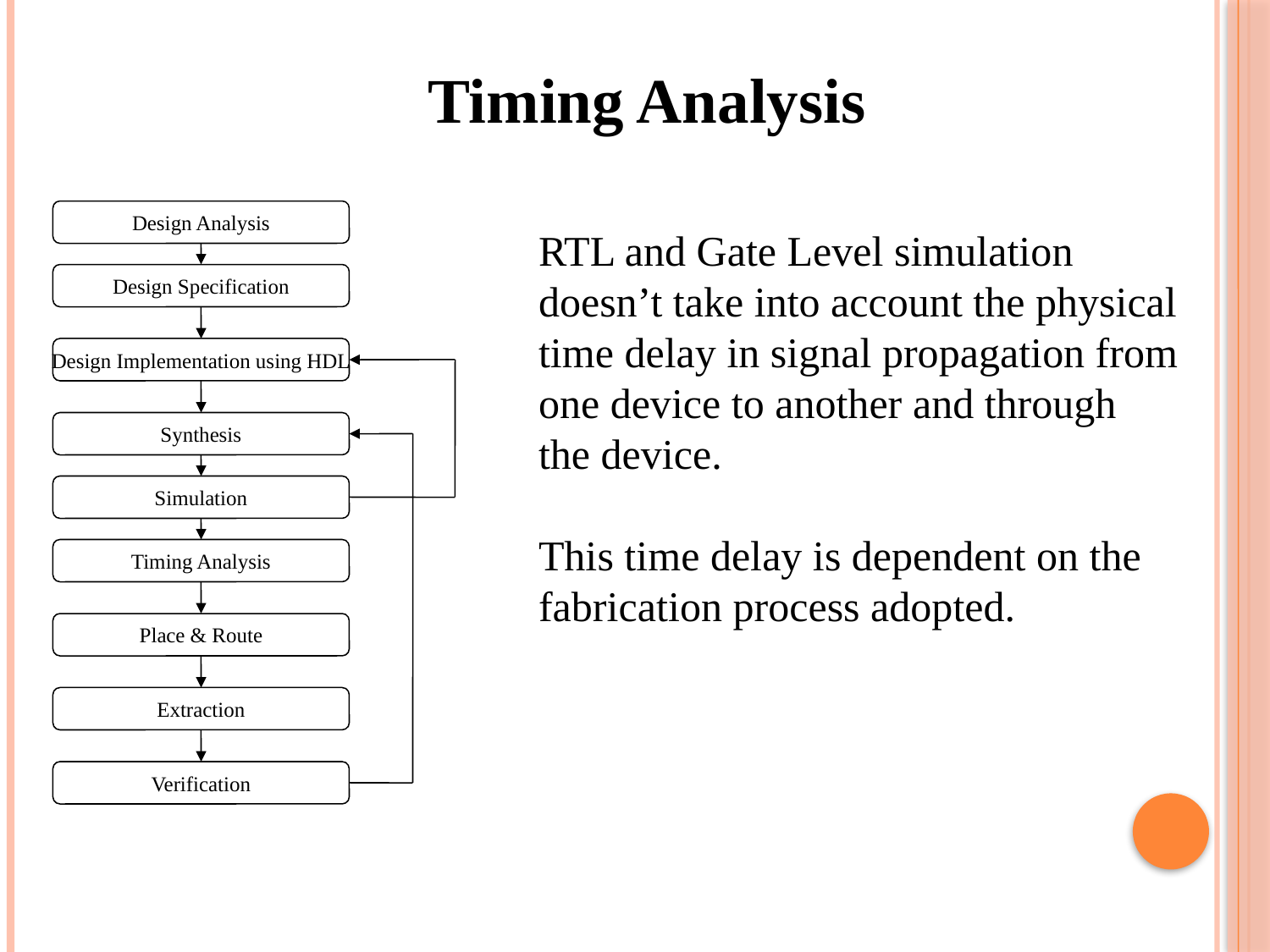

Timing Analysis
Design Analysis

Design Specification

Design Implementation using HDL

Synthesis

Simulation

Timing Analysis

Place & Route

Extraction

Verification

RTL and Gate Level simulation
doesn’t take into account the physical
time delay in signal propagation from
one device to another and through
the device.

This time delay is dependent on the
fabrication process adopted.